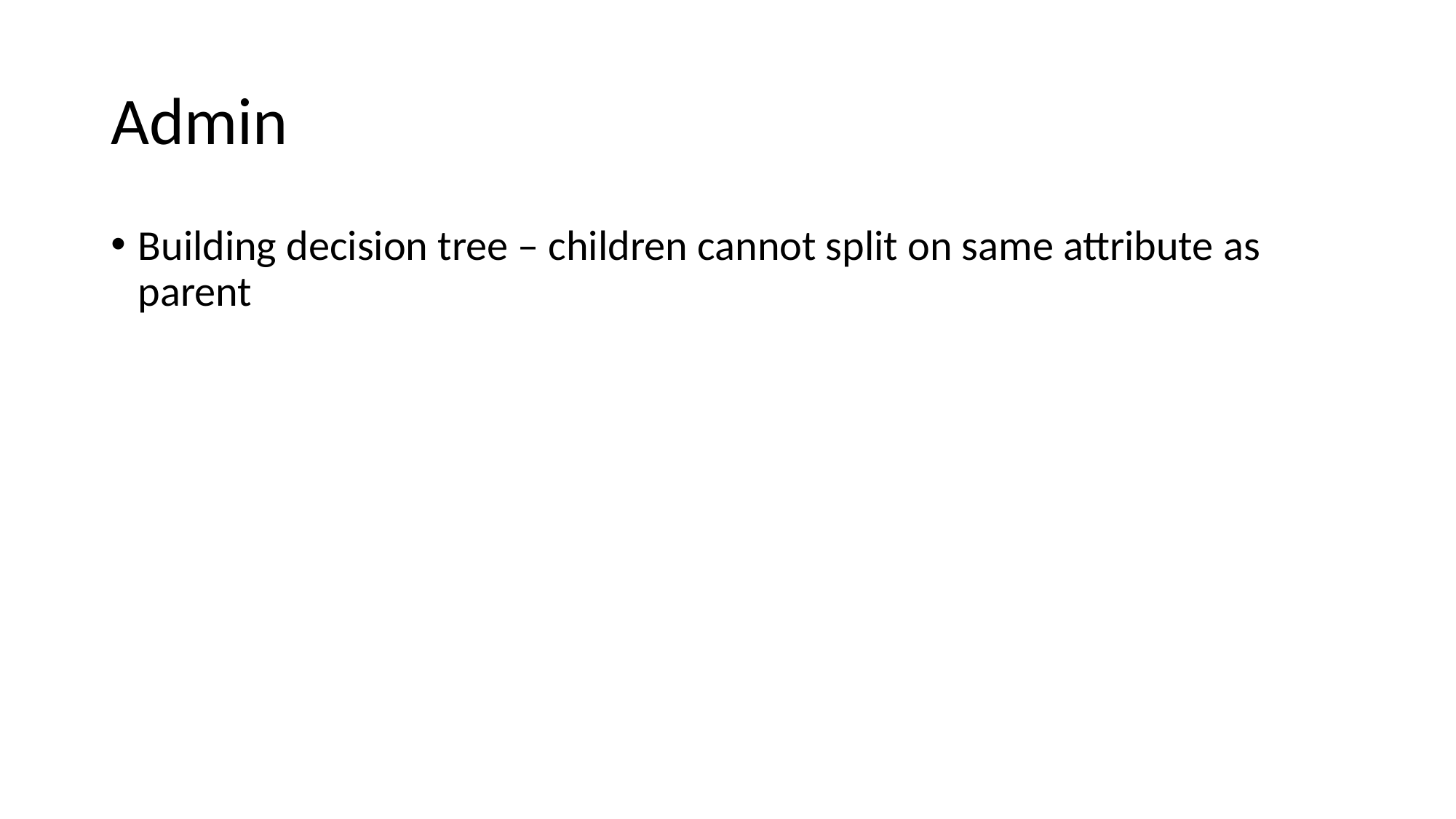

# Admin
Building decision tree – children cannot split on same attribute as parent